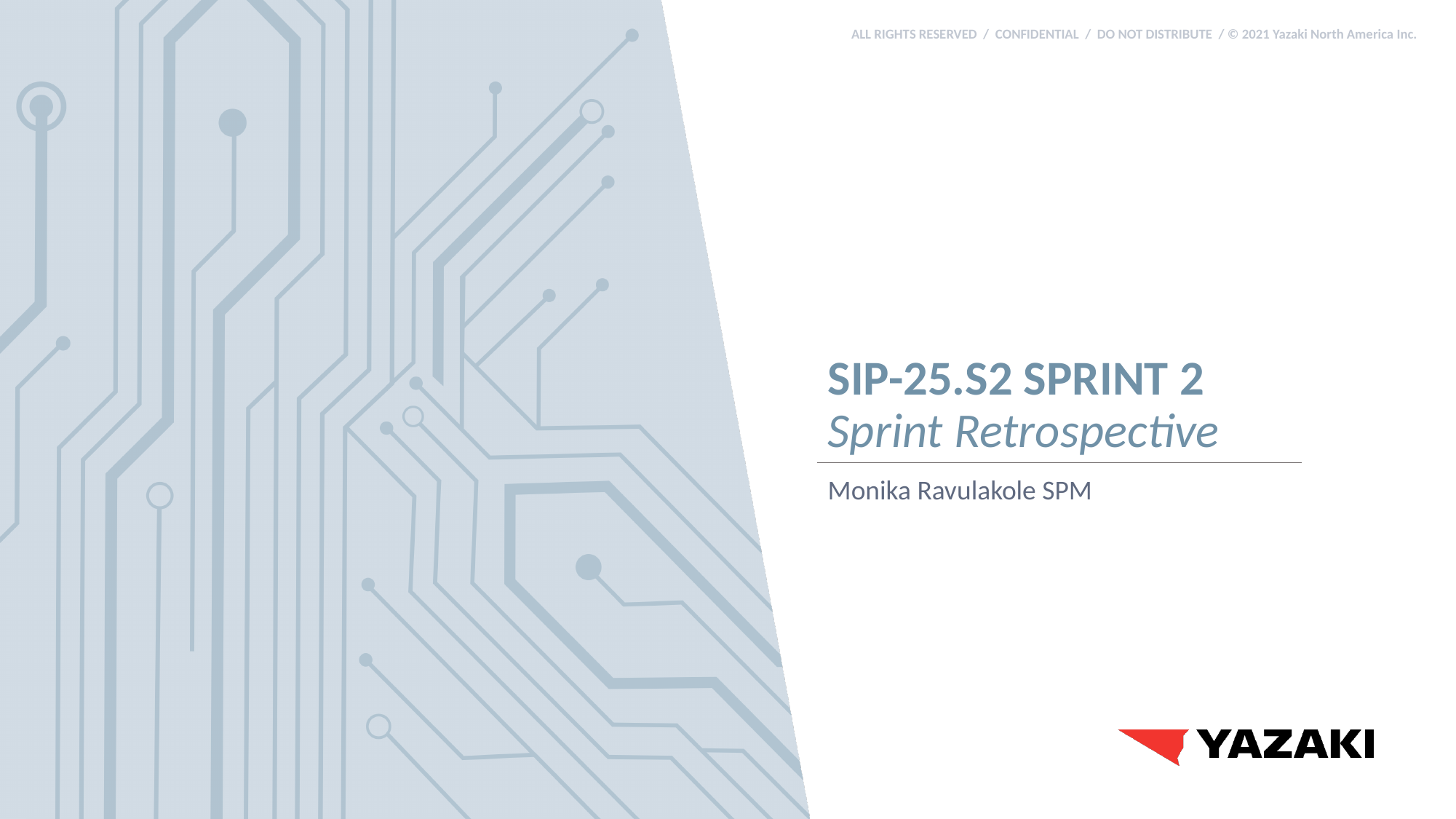

# Sip-25.S2 Sprint 2 Sprint Retrospective
Monika Ravulakole SPM